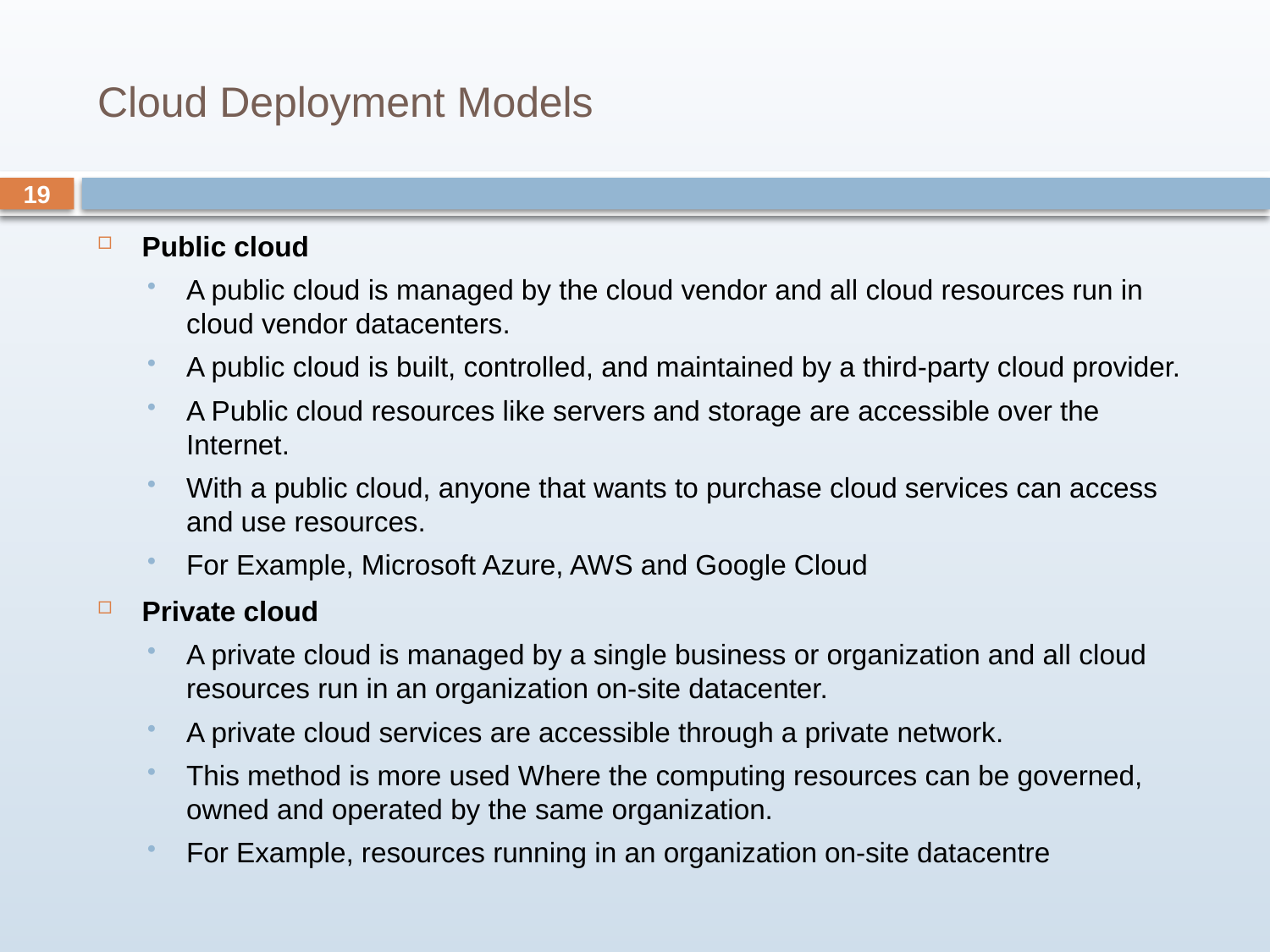

# Cloud Deployment Models
19
Public cloud
A public cloud is managed by the cloud vendor and all cloud resources run in cloud vendor datacenters.
A public cloud is built, controlled, and maintained by a third-party cloud provider.
A Public cloud resources like servers and storage are accessible over the Internet.
With a public cloud, anyone that wants to purchase cloud services can access and use resources.
For Example, Microsoft Azure, AWS and Google Cloud
Private cloud
A private cloud is managed by a single business or organization and all cloud resources run in an organization on-site datacenter.
A private cloud services are accessible through a private network.
This method is more used Where the computing resources can be governed, owned and operated by the same organization.
For Example, resources running in an organization on-site datacentre